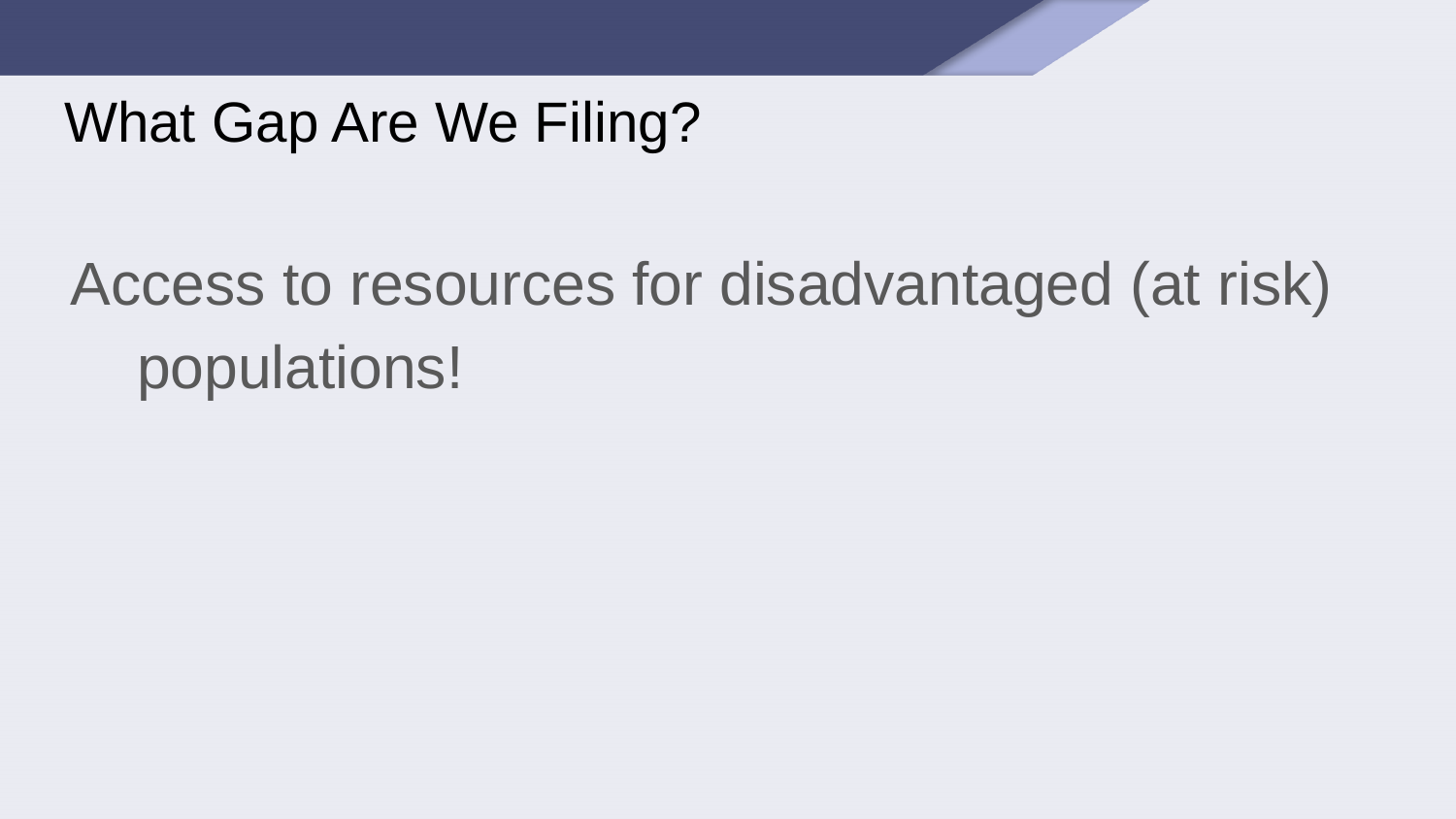

# What Gap Are We Filing?
Access to resources for disadvantaged (at risk) populations!